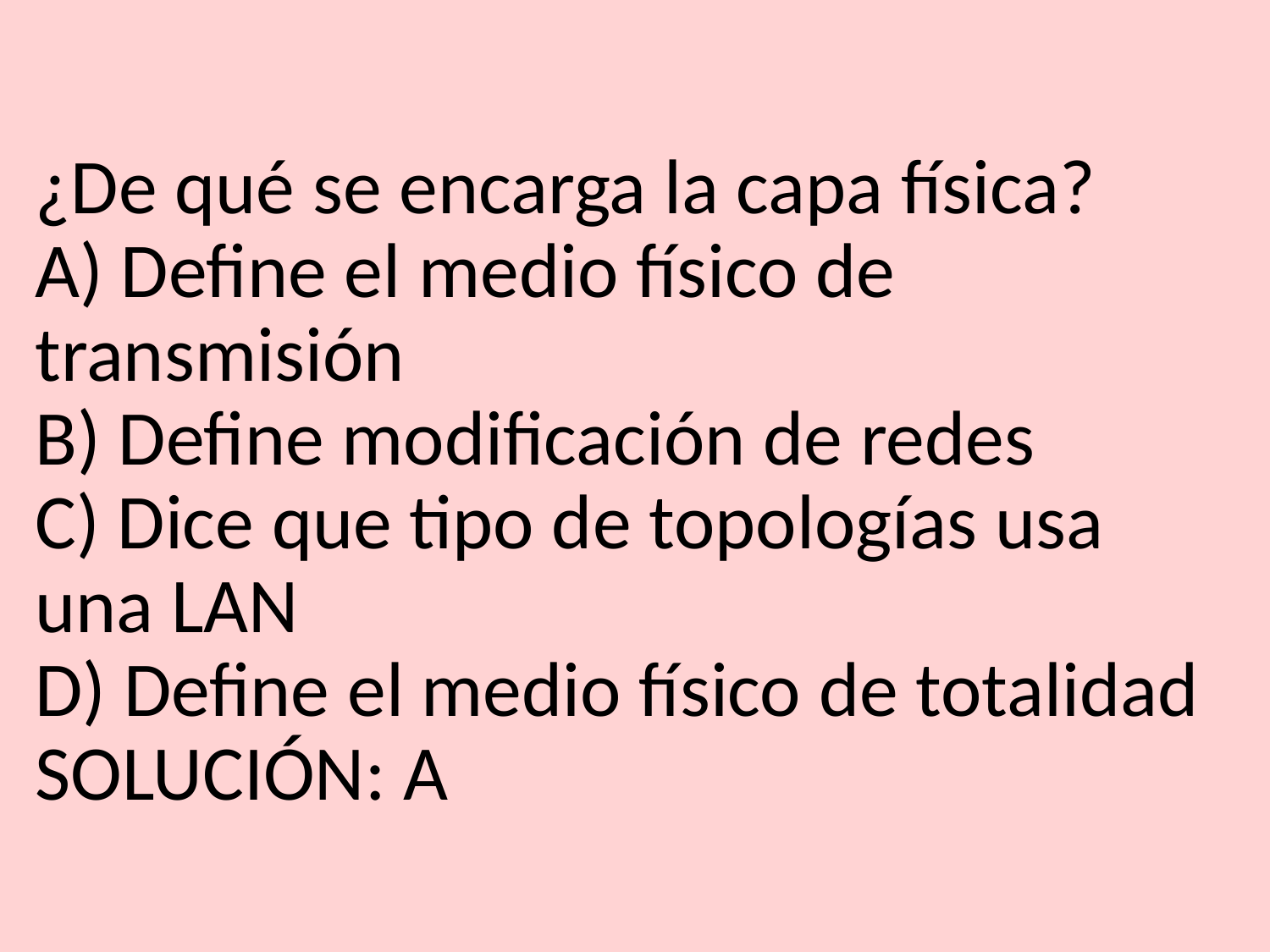

# ¿De qué se encarga la capa física? A) Define el medio físico de transmisión B) Define modificación de redes C) Dice que tipo de topologías usa una LAN D) Define el medio físico de totalidad SOLUCIÓN: A